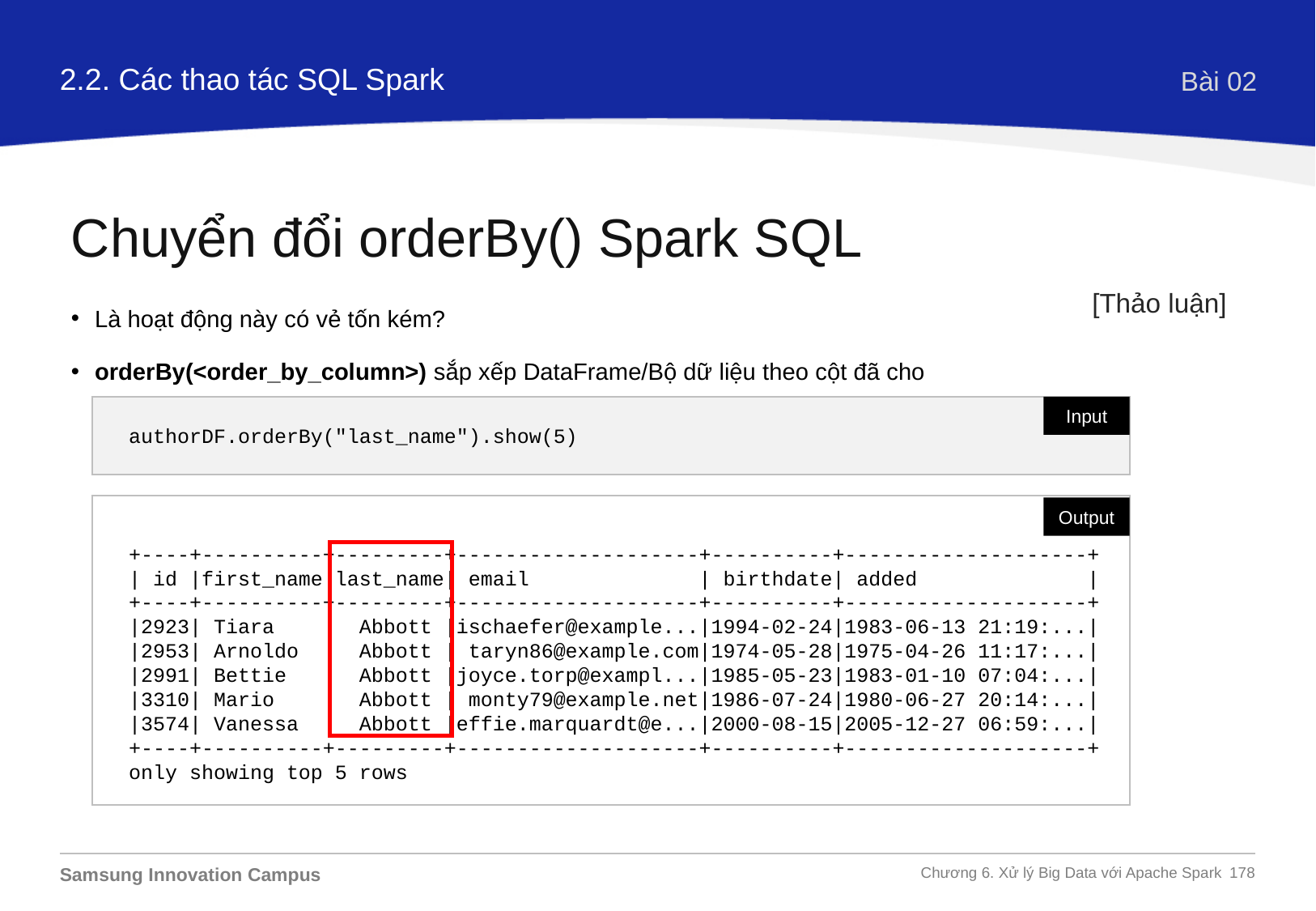

2.2. Các thao tác SQL Spark
Bài 02
Chuyển đổi orderBy() Spark SQL
[Thảo luận]
Là hoạt động này có vẻ tốn kém?
orderBy(<order_by_column>) sắp xếp DataFrame/Bộ dữ liệu theo cột đã cho
authorDF.orderBy("last_name").show(5)
Input

+----+----------+---------+--------------------+----------+--------------------+
| id |first_name|last_name| email              | birthdate| added              |
+----+----------+---------+--------------------+----------+--------------------+
|2923| Tiara    |  Abbott |ischaefer@example...|1994-02-24|1983-06-13 21:19:...|
|2953| Arnoldo  |  Abbott | taryn86@example.com|1974-05-28|1975-04-26 11:17:...| |2991| Bettie   |  Abbott |joyce.torp@exampl...|1985-05-23|1983-01-10 07:04:...|
|3310| Mario    |  Abbott | monty79@example.net|1986-07-24|1980-06-27 20:14:...| |3574| Vanessa  |  Abbott |effie.marquardt@e...|2000-08-15|2005-12-27 06:59:...|
+----+----------+---------+--------------------+----------+--------------------+ only showing top 5 rows
Output